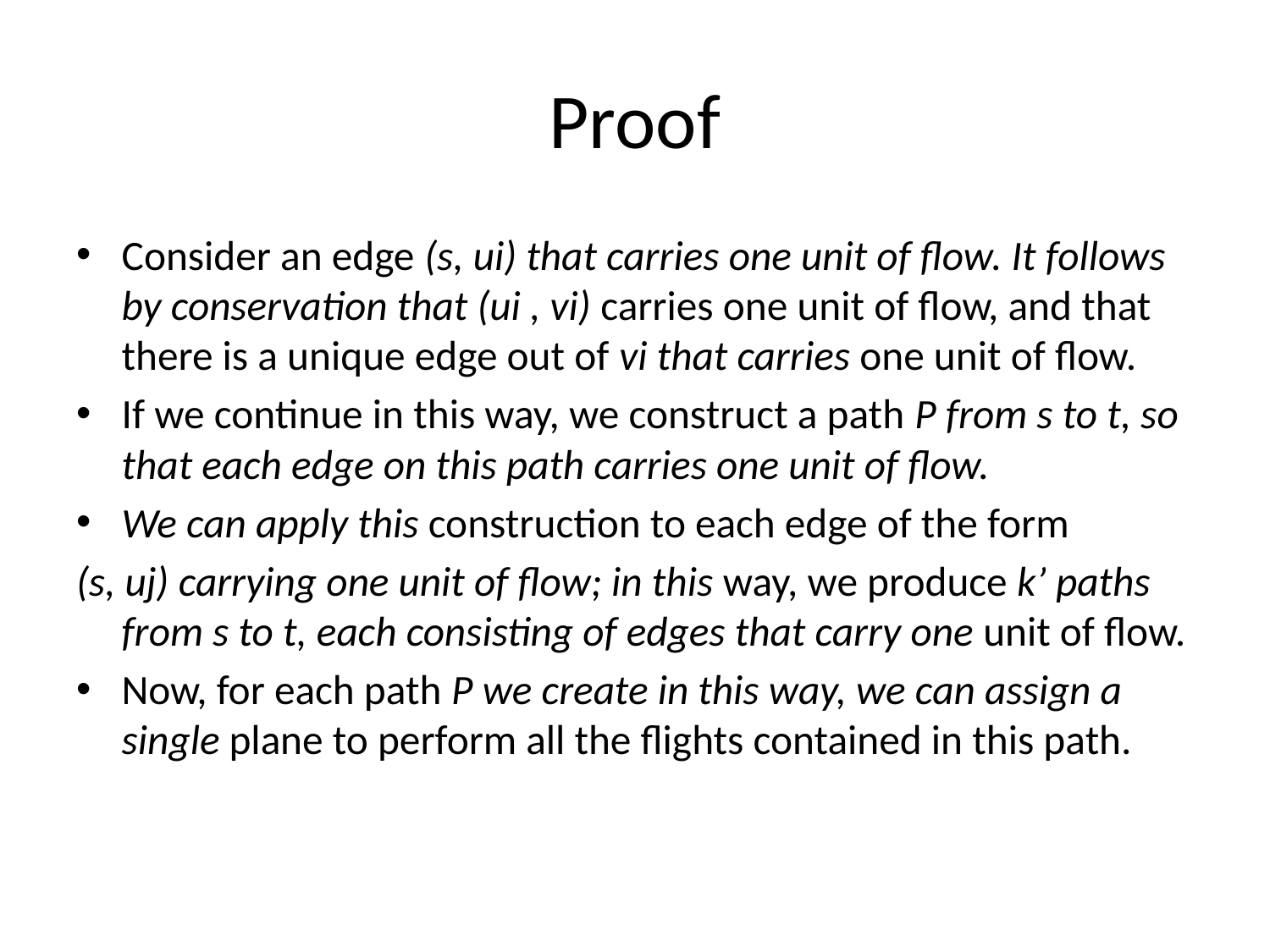

# Proof
Consider an edge (s, ui) that carries one unit of flow. It follows by conservation that (ui , vi) carries one unit of flow, and that there is a unique edge out of vi that carries one unit of flow.
If we continue in this way, we construct a path P from s to t, so that each edge on this path carries one unit of flow.
We can apply this construction to each edge of the form
(s, uj) carrying one unit of flow; in this way, we produce k’ paths from s to t, each consisting of edges that carry one unit of flow.
Now, for each path P we create in this way, we can assign a single plane to perform all the flights contained in this path.